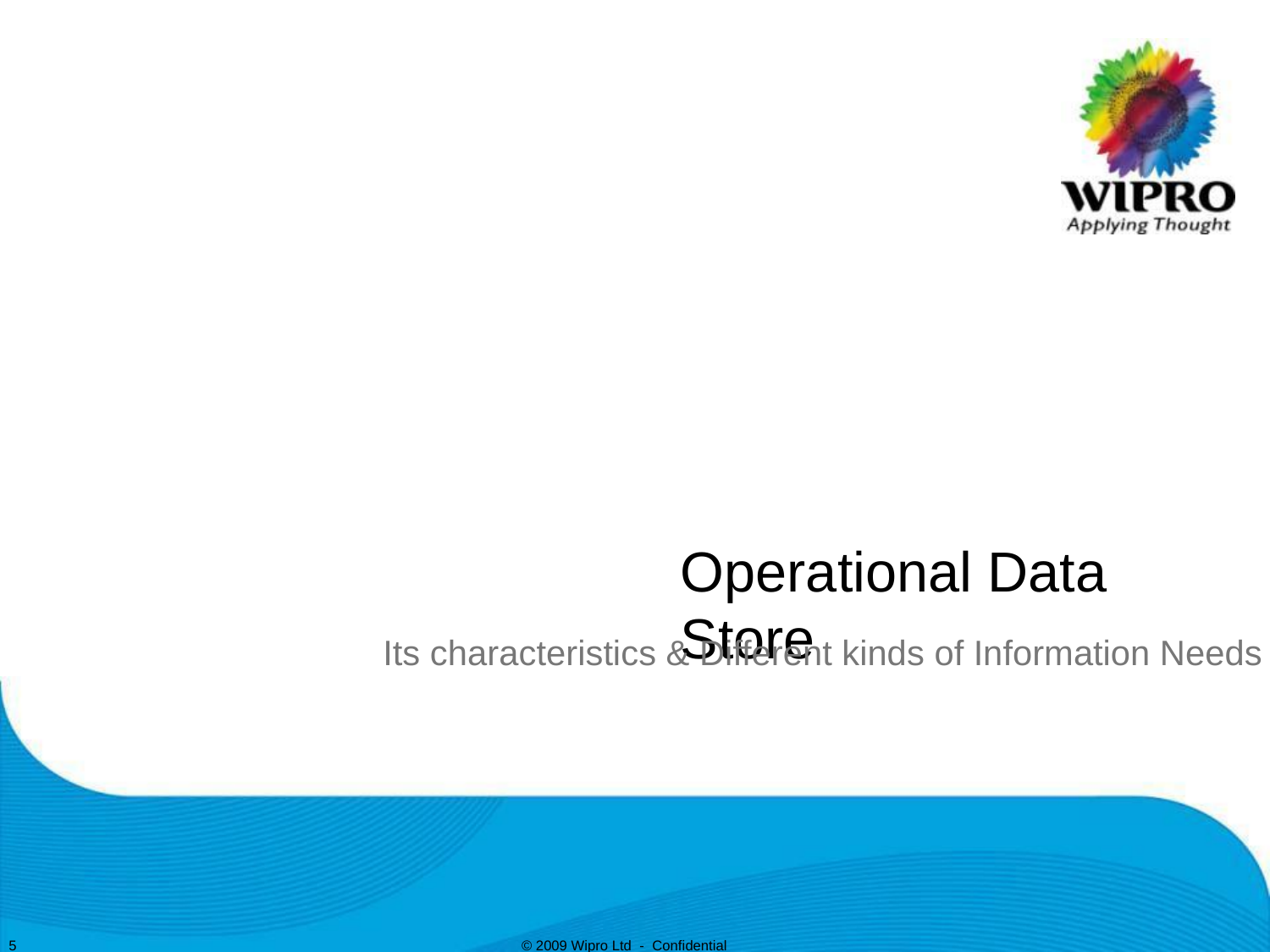

Operational Data Store
Its characteristics & Different kinds of Information Needs